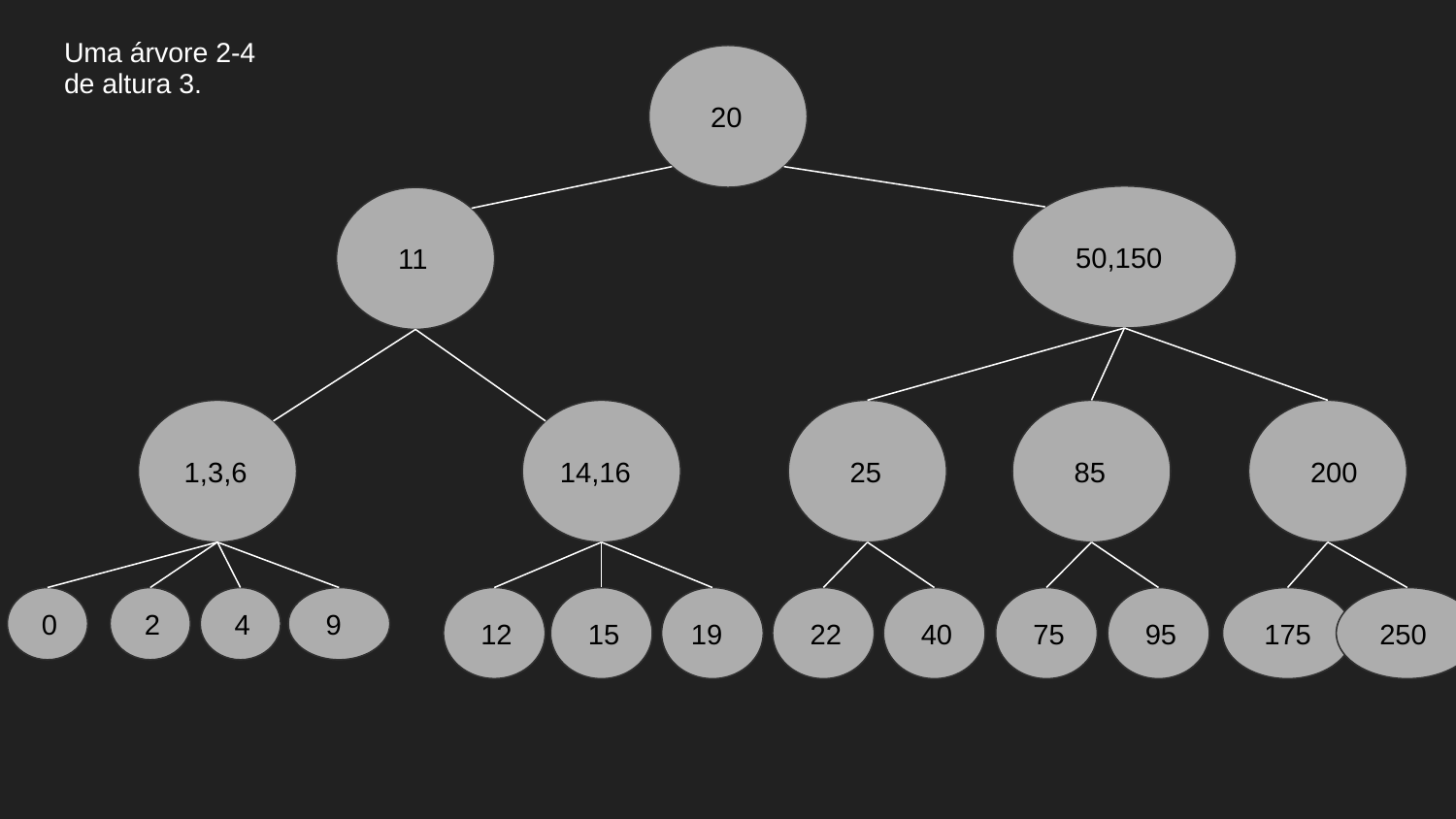

# Uma árvore 2-4 de altura 3.
   20
  50,150
   11
   85
 1,3,6
14,16
   25
   200
 0
 2
 4
 9
 12
 15
19
 22
 40
 75
 95
 175
 250